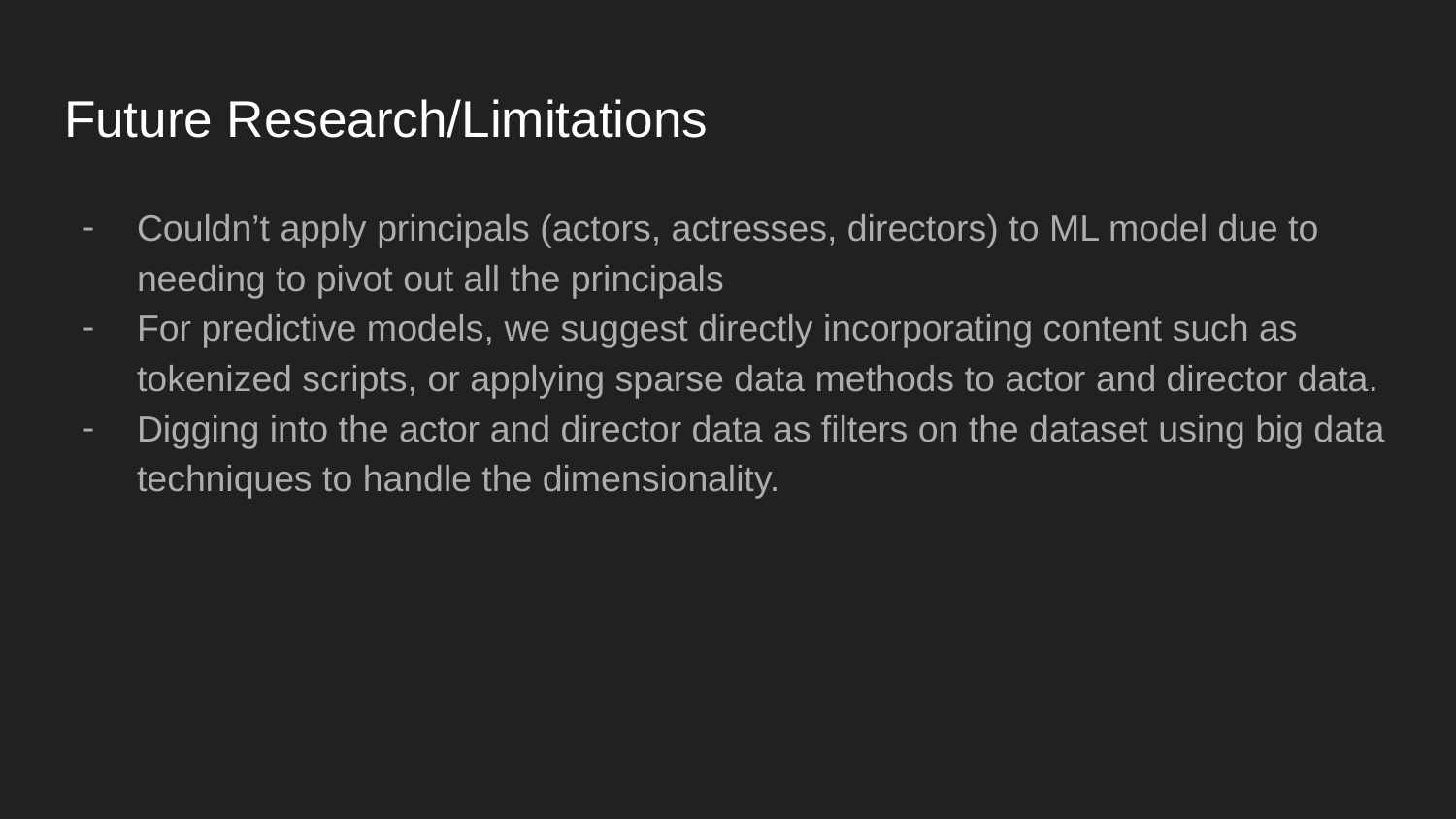

# Future Research/Limitations
Couldn’t apply principals (actors, actresses, directors) to ML model due to needing to pivot out all the principals
For predictive models, we suggest directly incorporating content such as tokenized scripts, or applying sparse data methods to actor and director data.
Digging into the actor and director data as filters on the dataset using big data techniques to handle the dimensionality.